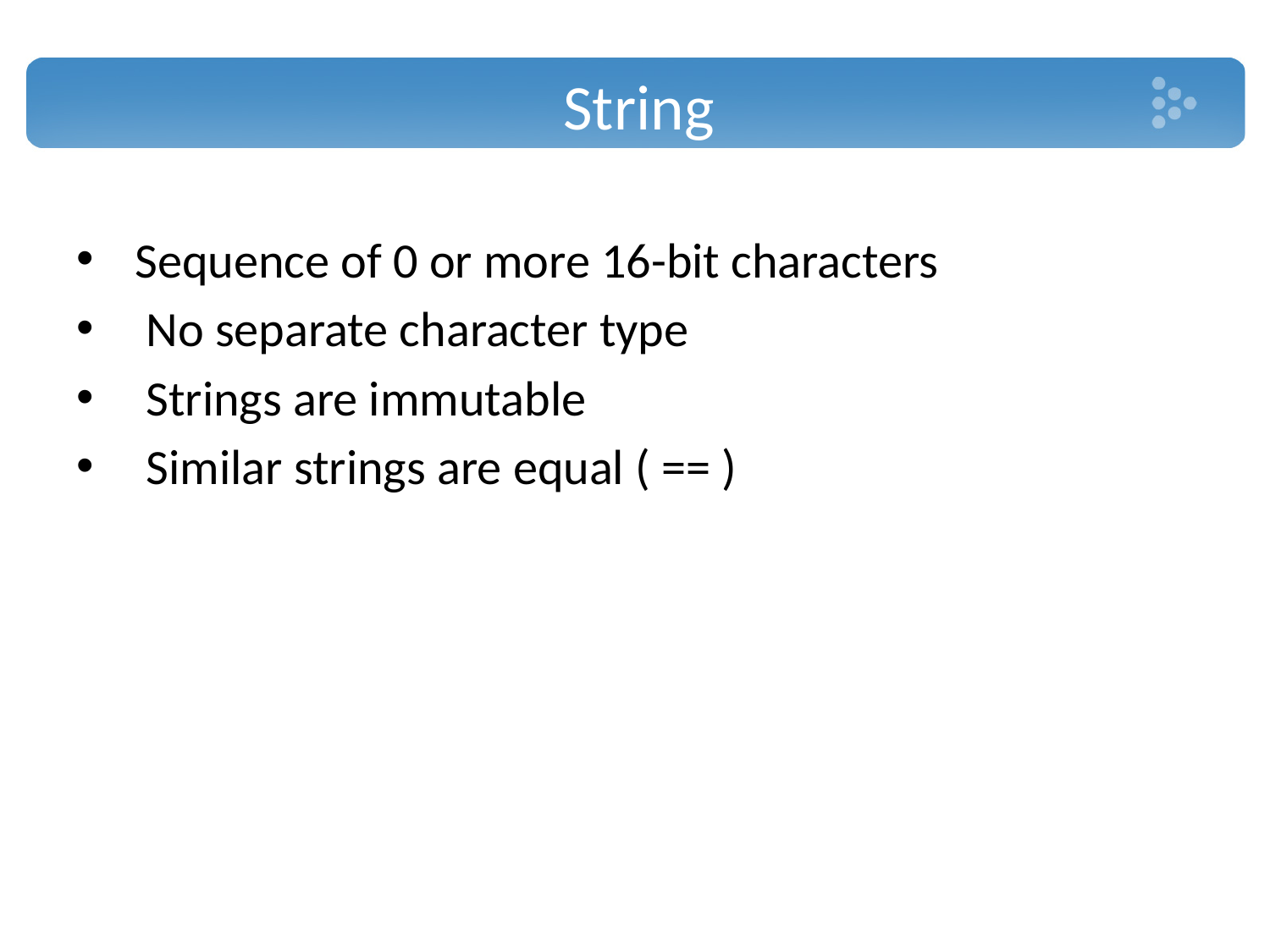

# String
 Sequence of 0 or more 16-bit characters
  No separate character type
  Strings are immutable
  Similar strings are equal ( == )